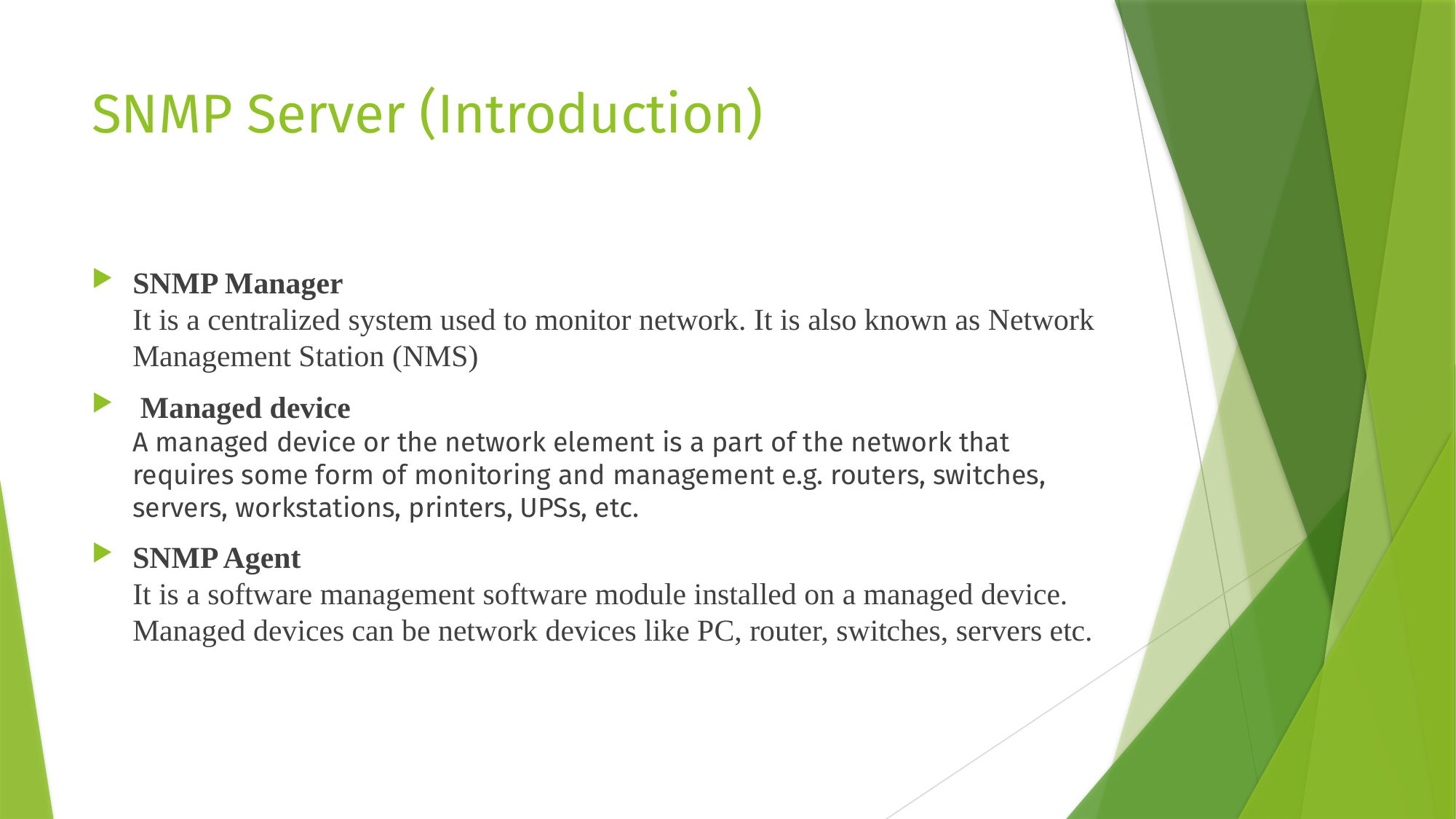

# SNMP Server (Introduction)
SNMP Manager
It is a centralized system used to monitor network. It is also known as Network Management Station (NMS)
 Managed device
A managed device or the network element is a part of the network that requires some form of monitoring and management e.g. routers, switches, servers, workstations, printers, UPSs, etc.
SNMP Agent
It is a software management software module installed on a managed device. Managed devices can be network devices like PC, router, switches, servers etc.